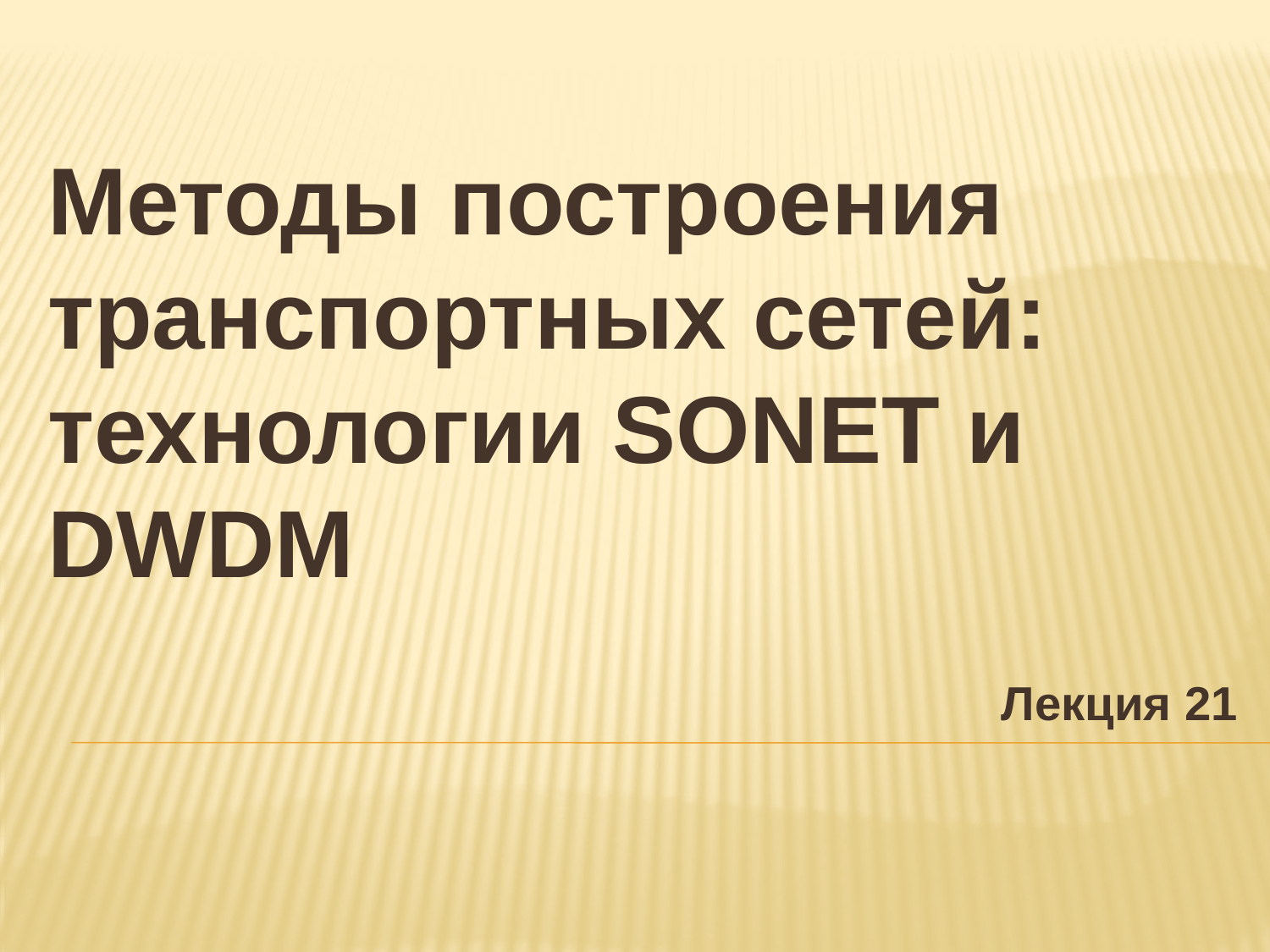

Методы построения транспортных сетей: технологии SONET и DWDM

Лекция 21